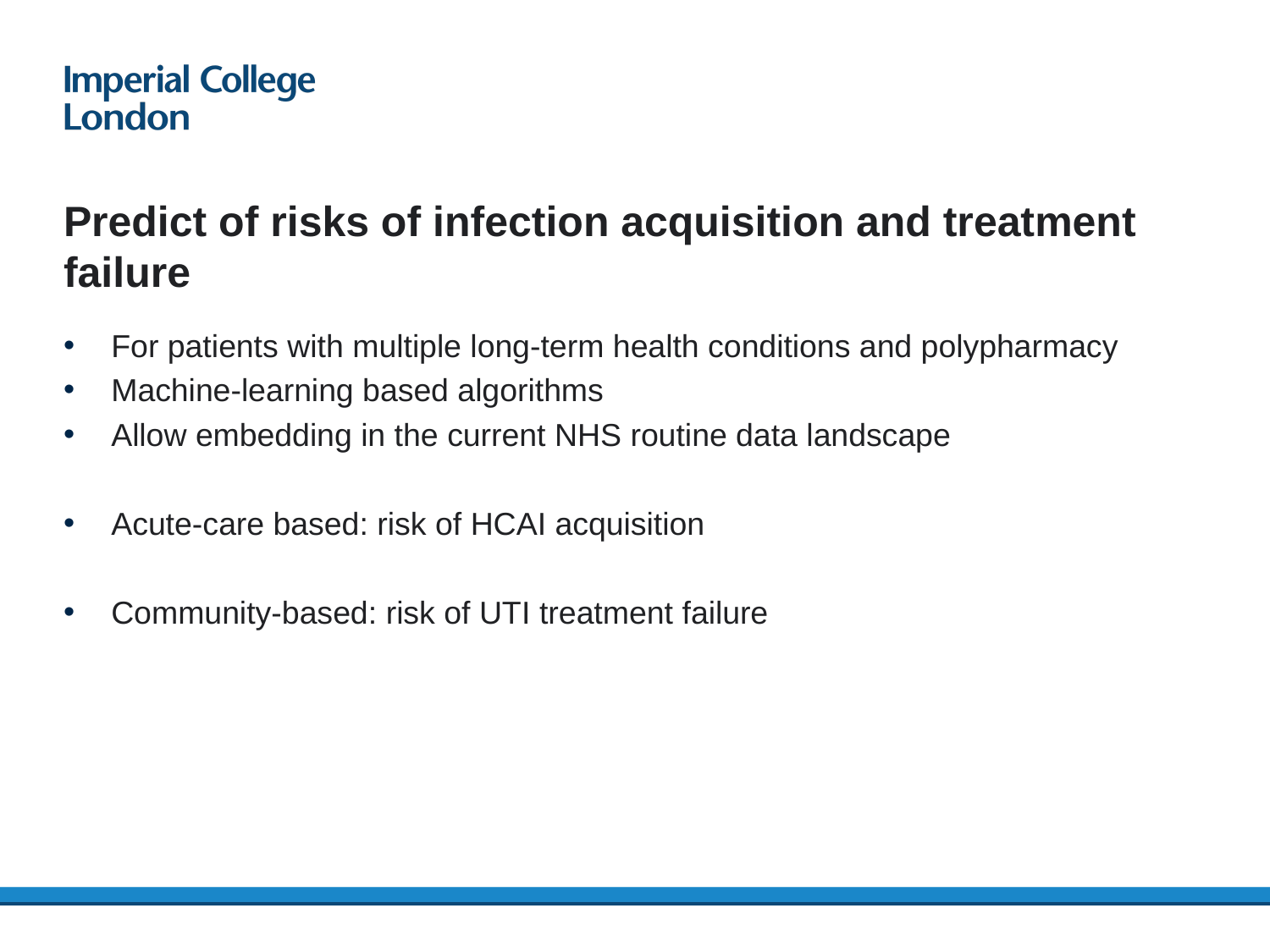

# Predict of risks of infection acquisition and treatment failure
For patients with multiple long-term health conditions and polypharmacy
Machine-learning based algorithms
Allow embedding in the current NHS routine data landscape

Acute-care based: risk of HCAI acquisition

Community-based: risk of UTI treatment failure